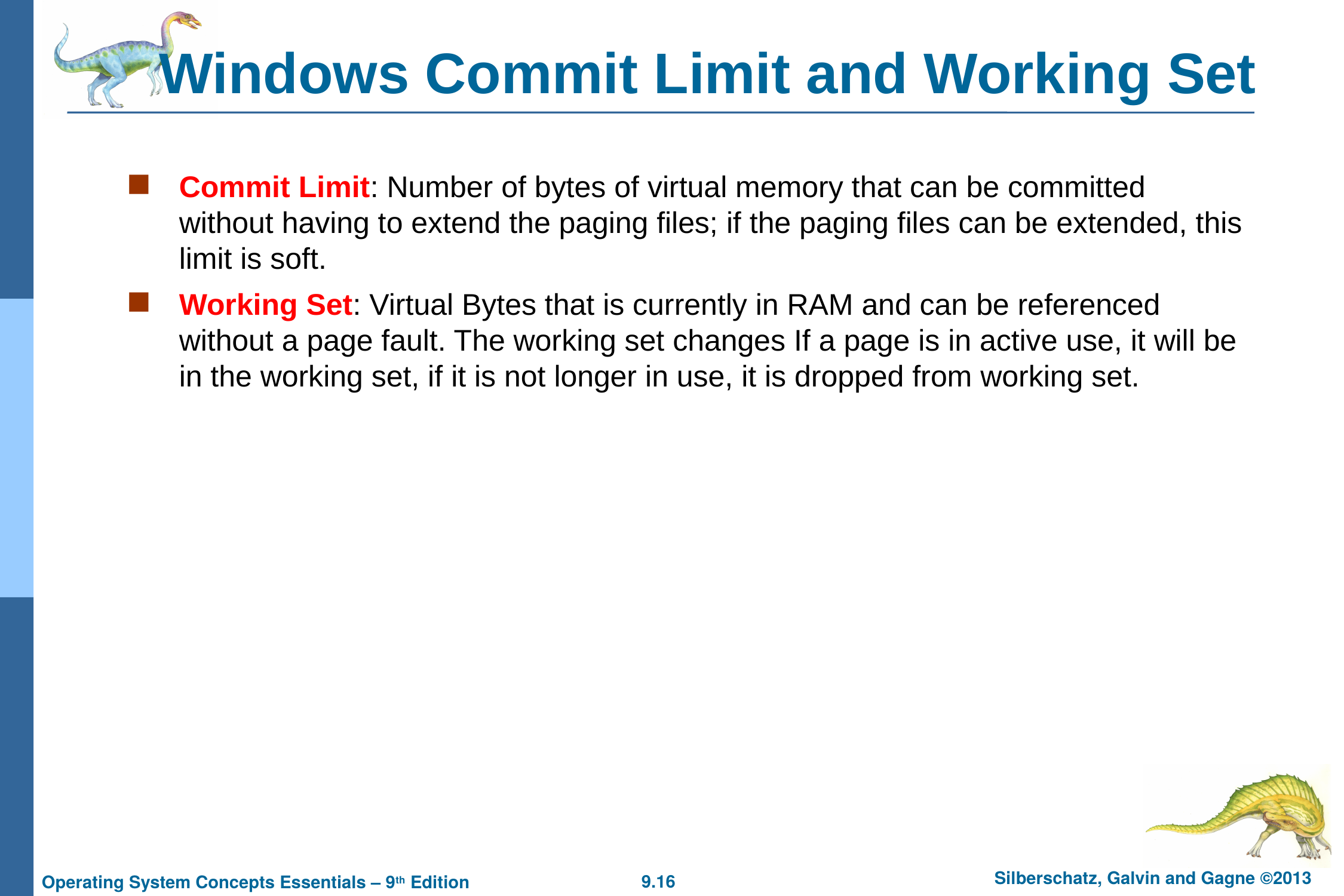

# Windows Commit Limit and Working Set
Commit Limit: Number of bytes of virtual memory that can be committed without having to extend the paging files; if the paging files can be extended, this limit is soft.
Working Set: Virtual Bytes that is currently in RAM and can be referenced without a page fault. The working set changes If a page is in active use, it will be in the working set, if it is not longer in use, it is dropped from working set.